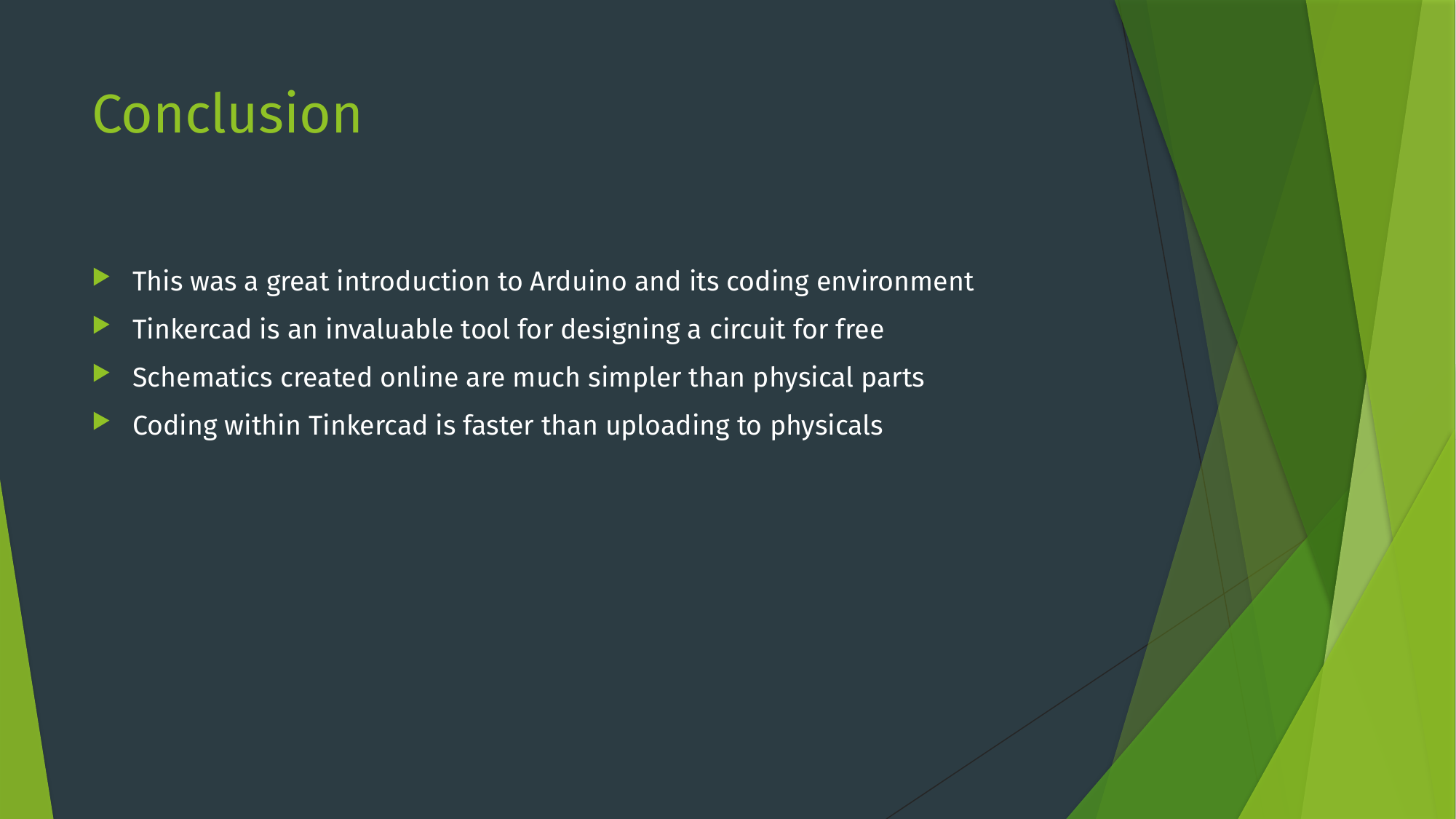

# Conclusion
This was a great introduction to Arduino and its coding environment
Tinkercad is an invaluable tool for designing a circuit for free
Schematics created online are much simpler than physical parts
Coding within Tinkercad is faster than uploading to physicals